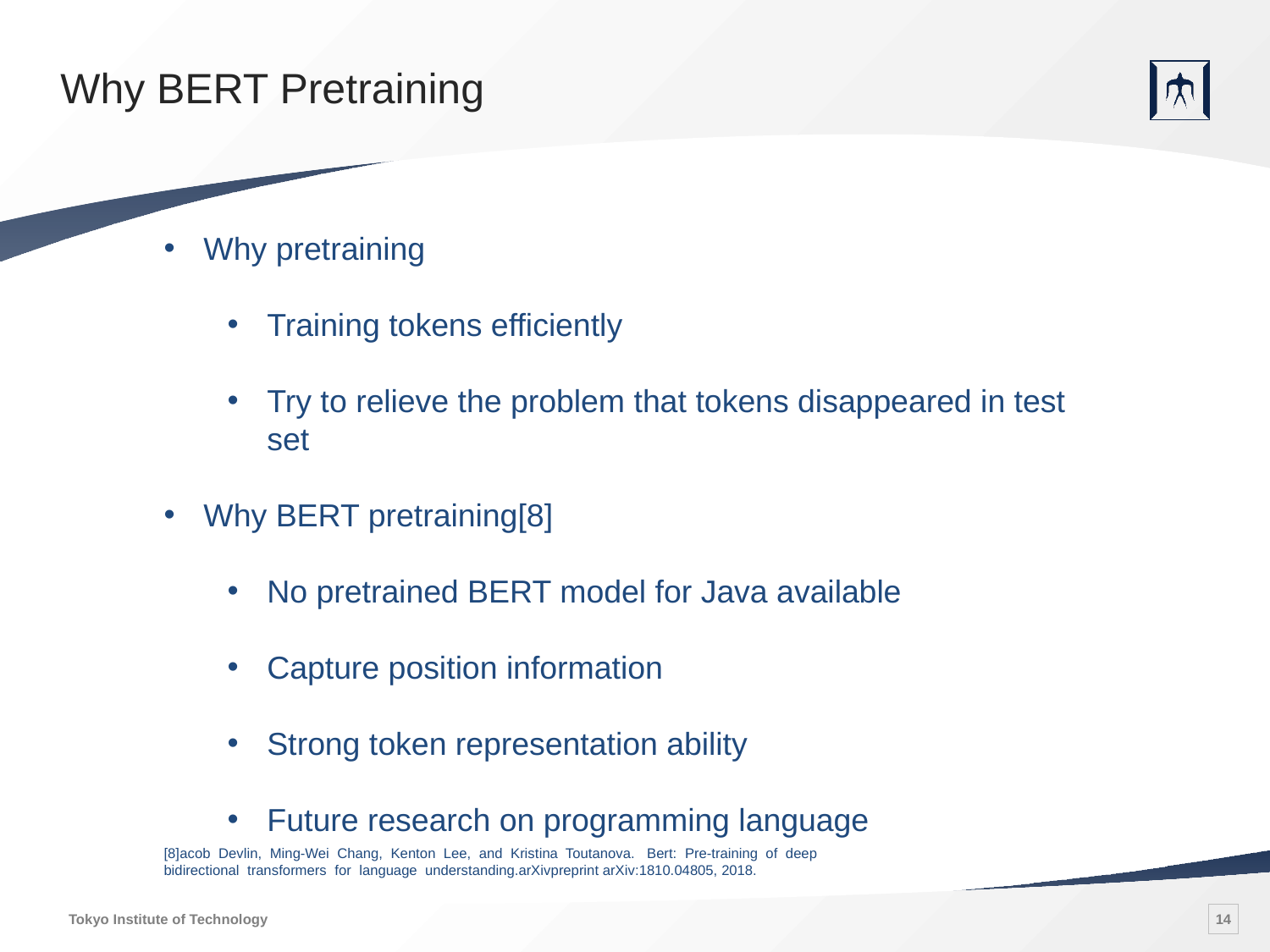

# Why BERT Pretraining
Why pretraining

Training tokens efficiently

Try to relieve the problem that tokens disappeared in test set

Why BERT pretraining[8]

No pretrained BERT model for Java available

Capture position information

Strong token representation ability

Future research on programming language

[8]acob  Devlin,  Ming-Wei  Chang,  Kenton  Lee,  and  Kristina  Toutanova.   Bert:  Pre-training  of  deep  bidirectional  transformers  for  language  understanding.arXivpreprint arXiv:1810.04805, 2018.